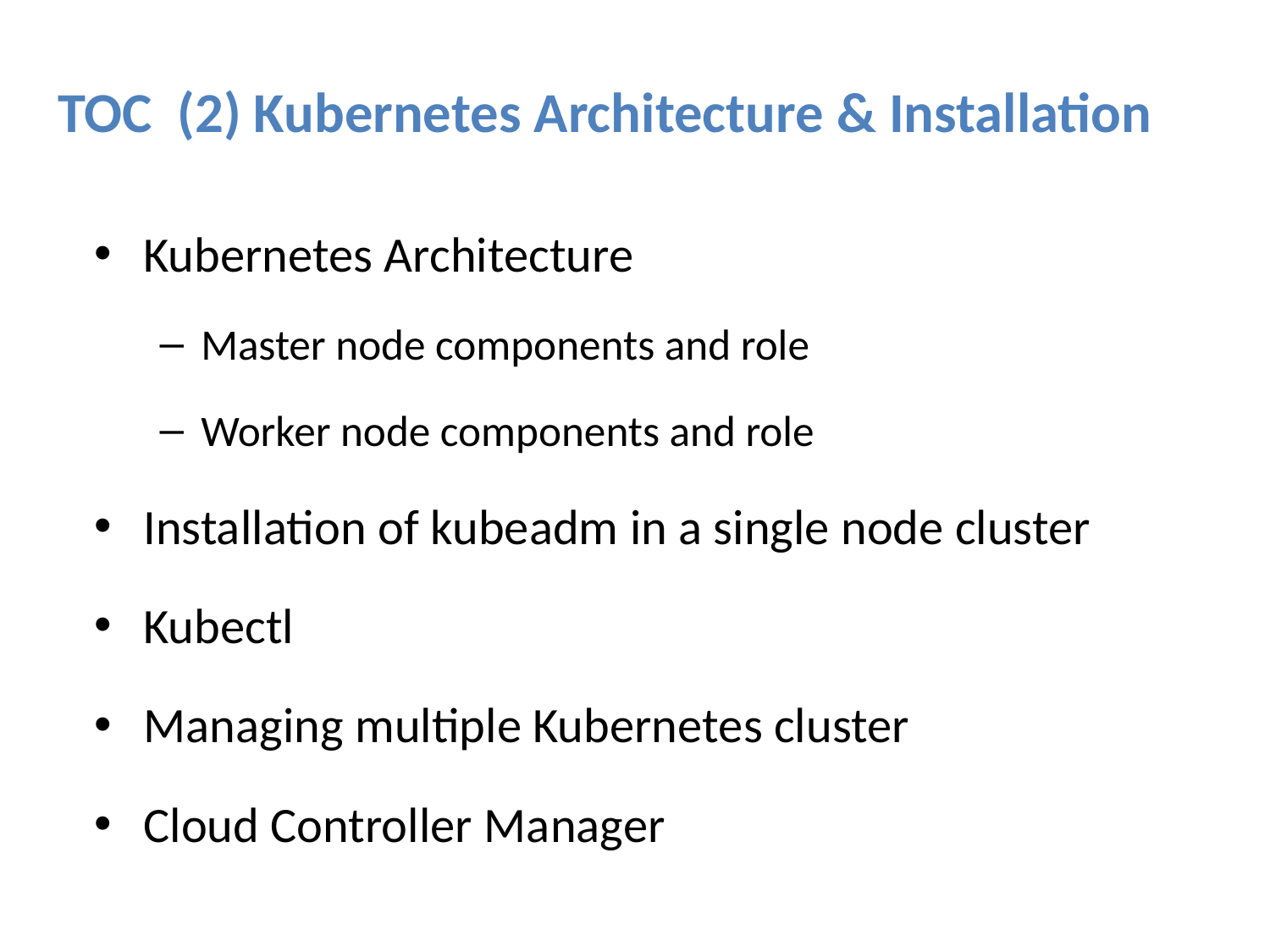

# TOC  (2) Kubernetes Architecture & Installation
Kubernetes Architecture
Master node components and role
Worker node components and role
Installation of kubeadm in a single node cluster
Kubectl
Managing multiple Kubernetes cluster
Cloud Controller Manager